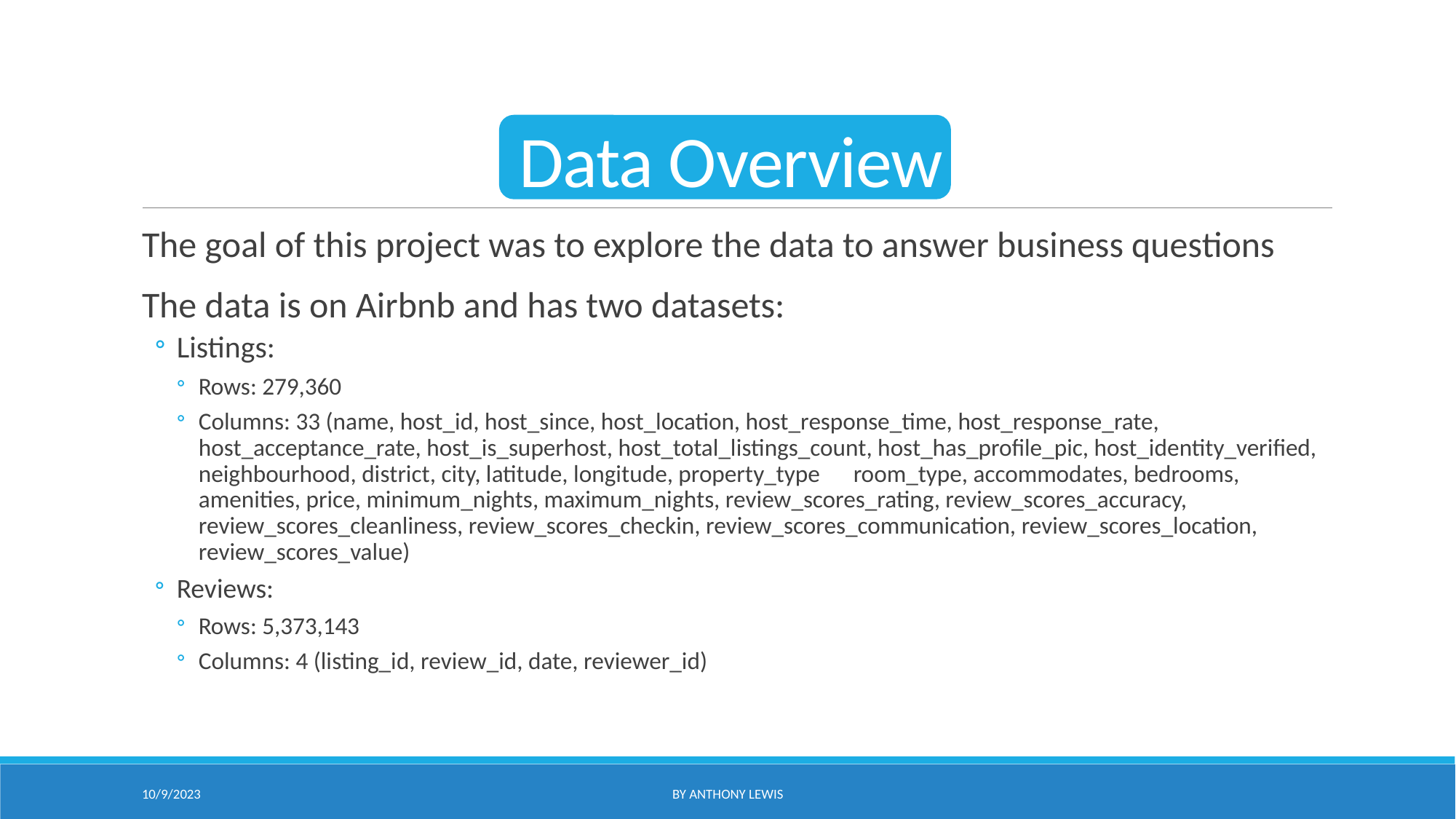

# Data Overview

The goal of this project was to explore the data to answer business questions
The data is on Airbnb and has two datasets:
Listings:
Rows: 279,360
Columns: 33 (name, host_id, host_since, host_location, host_response_time, host_response_rate, host_acceptance_rate, host_is_superhost, host_total_listings_count, host_has_profile_pic, host_identity_verified, neighbourhood, district, city, latitude, longitude, property_type	room_type, accommodates, bedrooms, amenities, price, minimum_nights, maximum_nights, review_scores_rating, review_scores_accuracy,  review_scores_cleanliness, review_scores_checkin, review_scores_communication, review_scores_location, review_scores_value)
Reviews:
Rows: 5,373,143
Columns: 4 (listing_id, review_id, date, reviewer_id)

10/9/2023
By Anthony Lewis